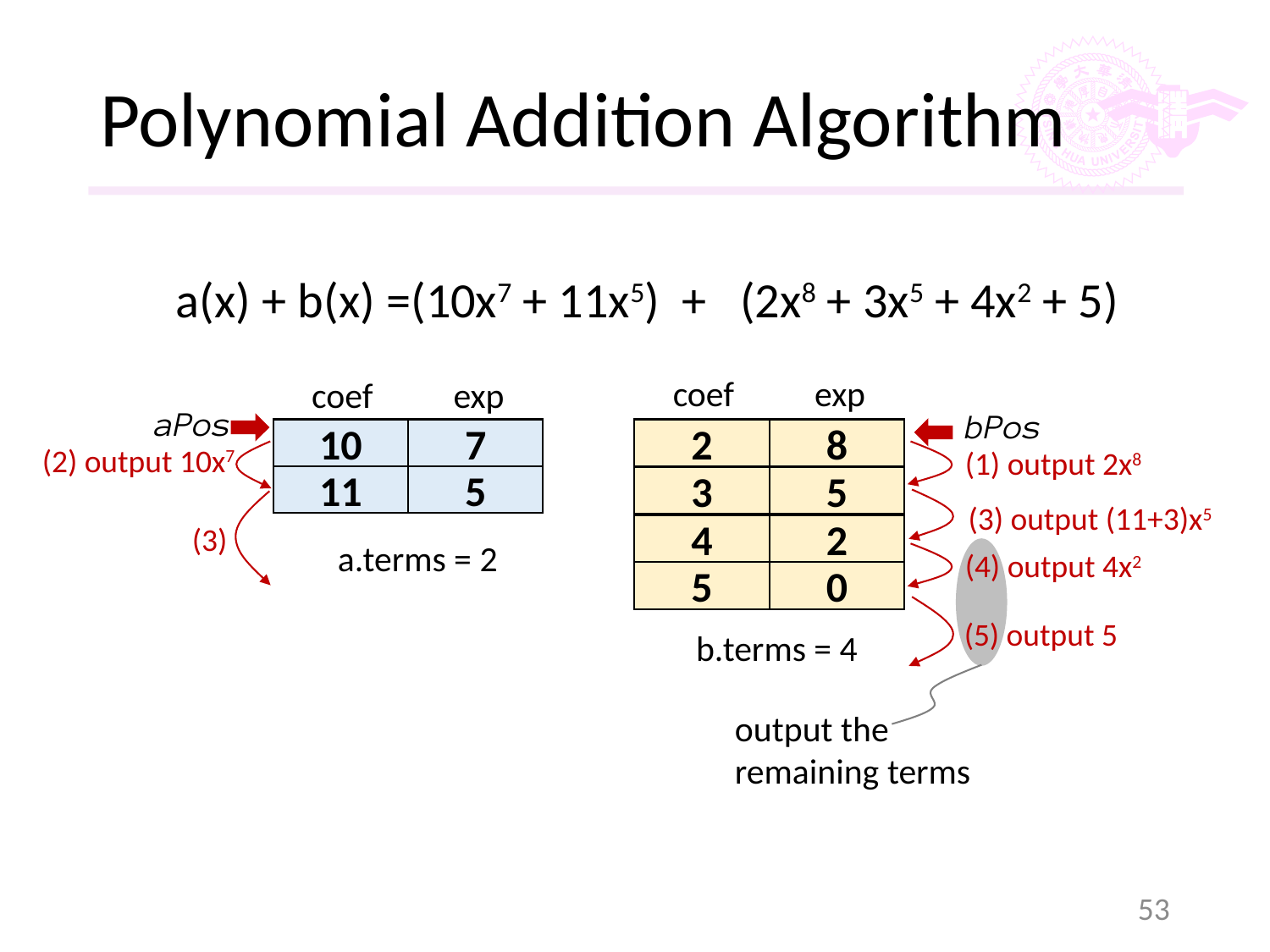

# Polynomial Addition Algorithm
a(x) + b(x) =(10x7 + 11x5)  +   (2x8 + 3x5 + 4x2 + 5)
coef          exp
coef          exp
aPos
bPos

10
7
2
8
(2) output 10x7
(1) output 2x8

11
5
3
5

(3) output (11+3)x5
(3)
4
2
a.terms = 2

(4) output 4x2

5
0

(5) output 5
b.terms = 4

output the remaining terms
53